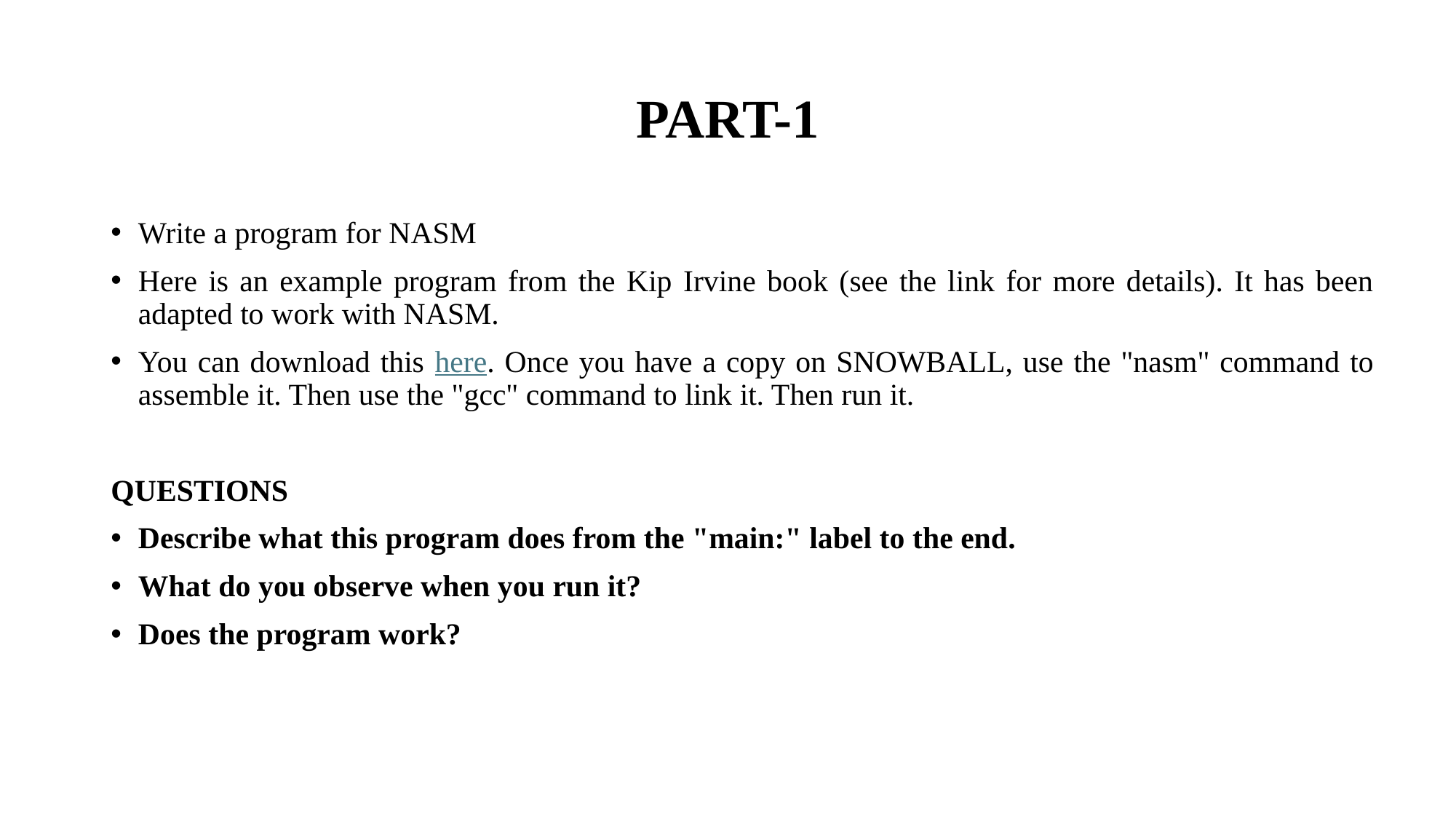

# PART-1
Write a program for NASM
Here is an example program from the Kip Irvine book (see the link for more details). It has been adapted to work with NASM.
You can download this here. Once you have a copy on SNOWBALL, use the "nasm" command to assemble it. Then use the "gcc" command to link it. Then run it.

QUESTIONS
Describe what this program does from the "main:" label to the end.
What do you observe when you run it?
Does the program work?